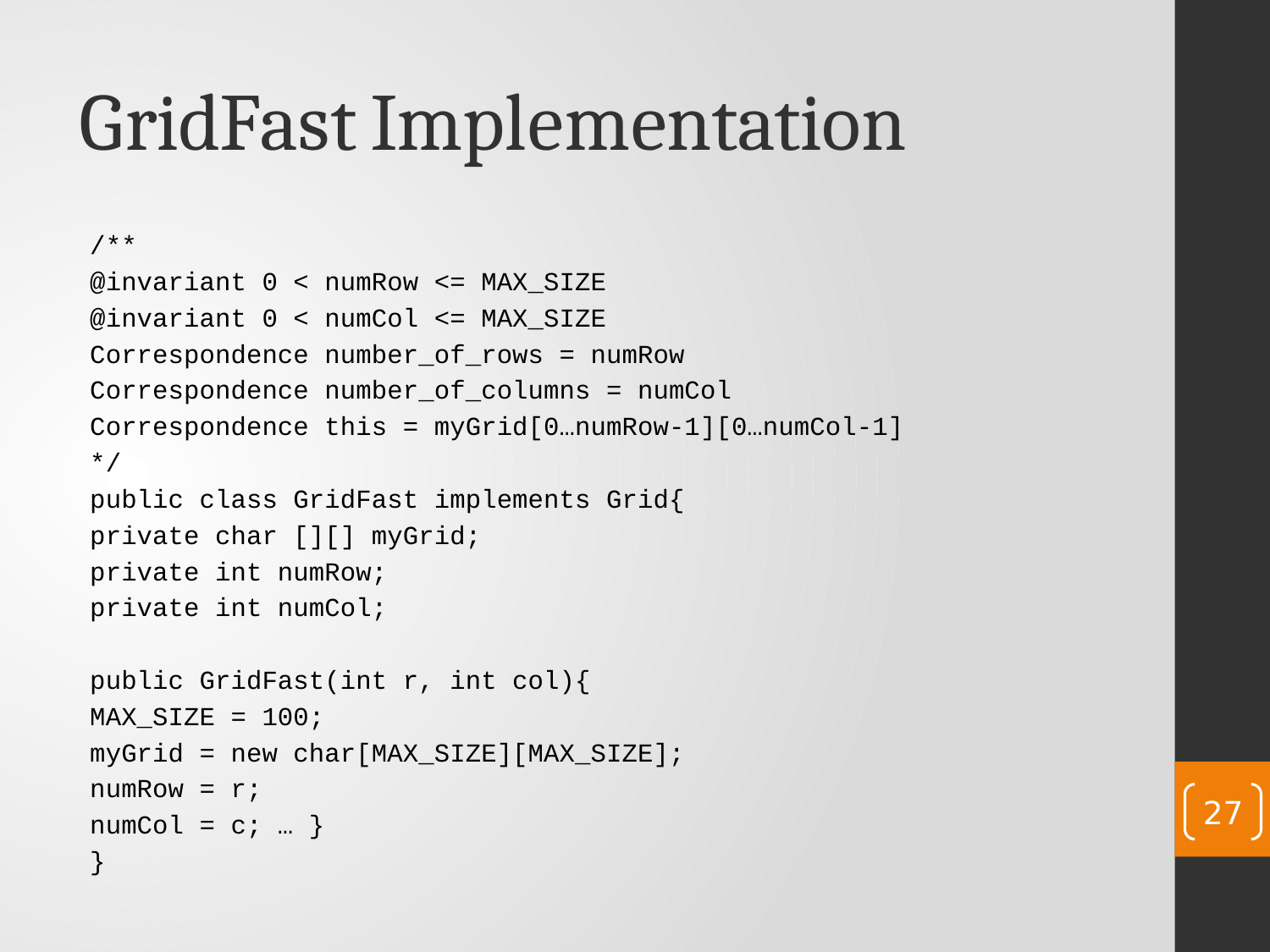

# GridFast Implementation
/**
@invariant 0 < numRow <= MAX_SIZE
@invariant 0 < numCol <= MAX_SIZE
Correspondence number_of_rows = numRow
Correspondence number_of_columns = numCol
Correspondence this = myGrid[0…numRow-1][0…numCol-1]
*/
public class GridFast implements Grid{
	private char [][] myGrid;
	private int numRow;
	private int numCol;

	public GridFast(int r, int col){
		MAX_SIZE = 100;
		myGrid = new char[MAX_SIZE][MAX_SIZE];
		numRow = r;
		numCol = c; … }
}
27